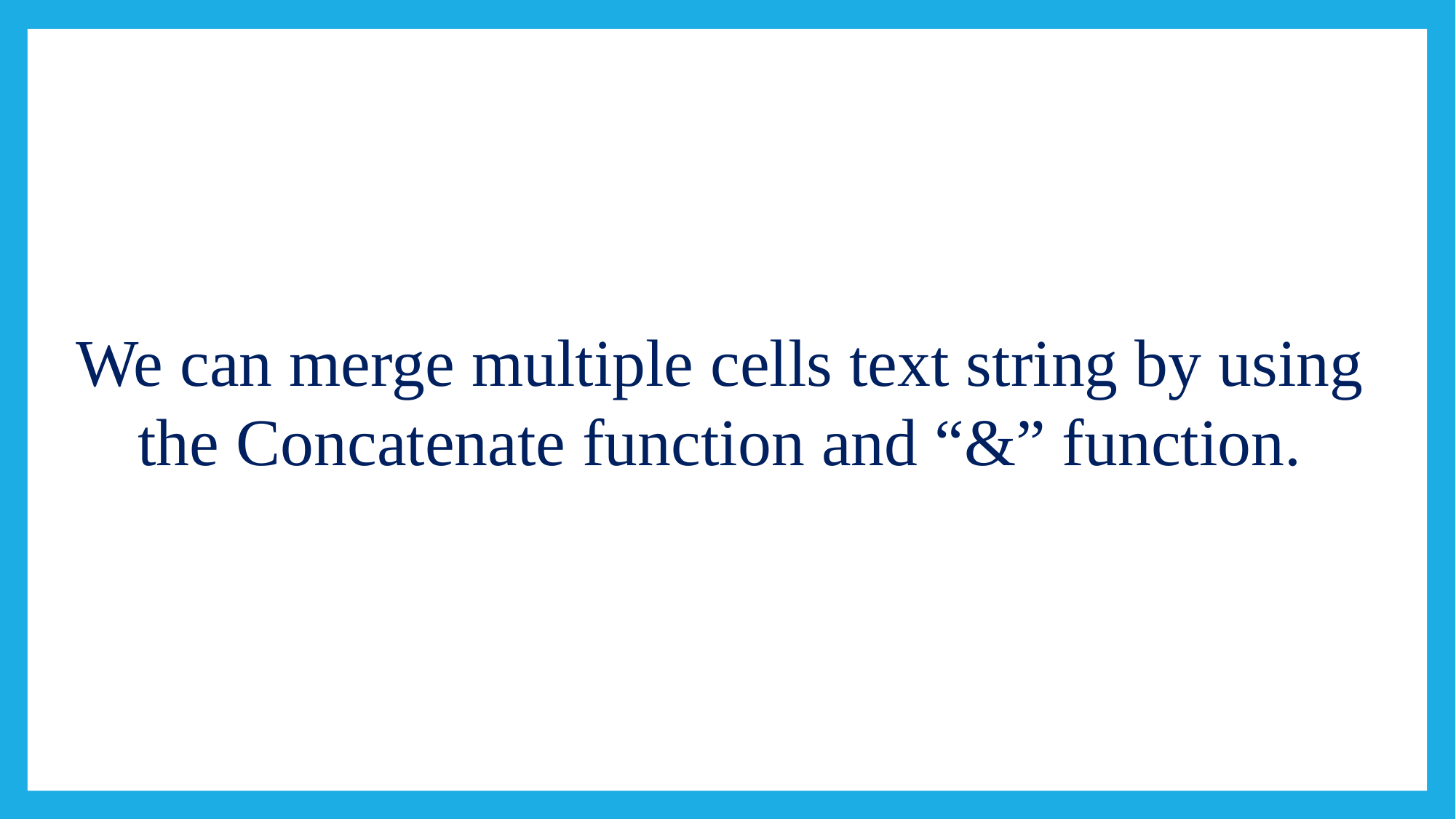

#
We can merge multiple cells text string by using the Concatenate function and “&” function.